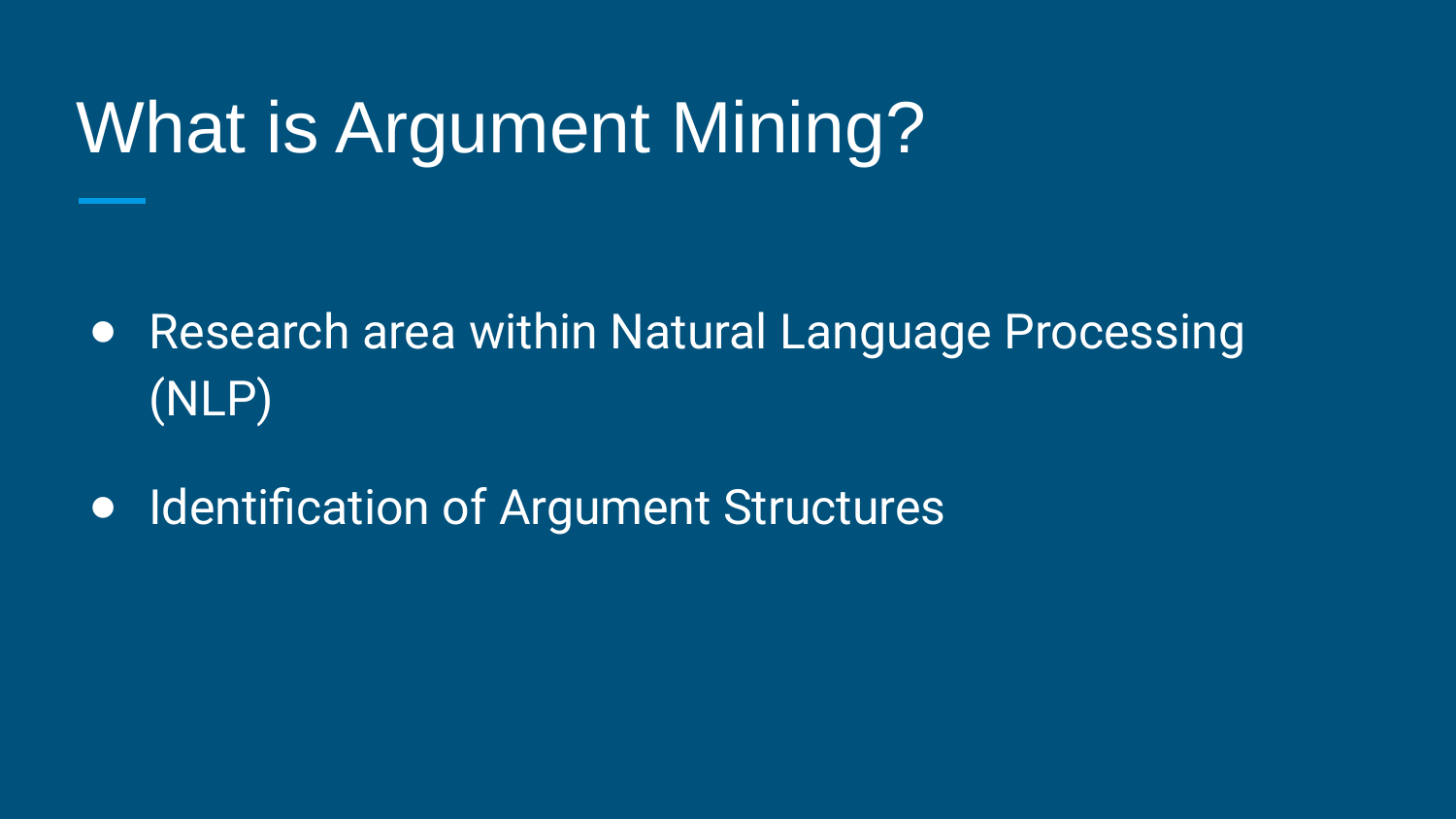

# What is Argument Mining?
Research area within Natural Language Processing (NLP)
Identification of Argument Structures